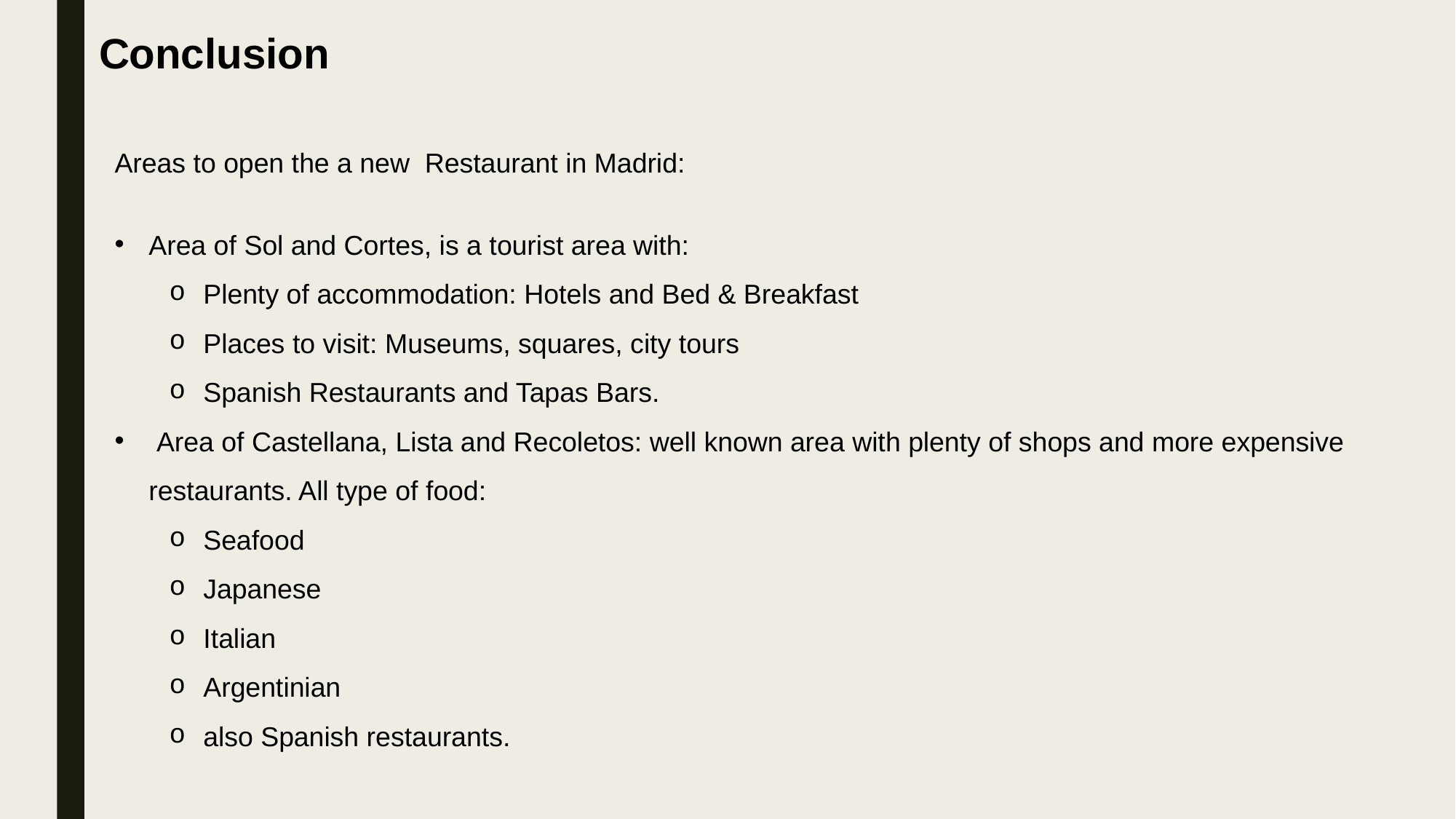

Conclusion
Areas to open the a new  Restaurant in Madrid:

Area of Sol and Cortes, is a tourist area with:
Plenty of accommodation: Hotels and Bed & Breakfast
Places to visit: Museums, squares, city tours
Spanish Restaurants and Tapas Bars.
 Area of Castellana, Lista and Recoletos: well known area with plenty of shops and more expensive restaurants. All type of food:
Seafood
Japanese
Italian
Argentinian
also Spanish restaurants.